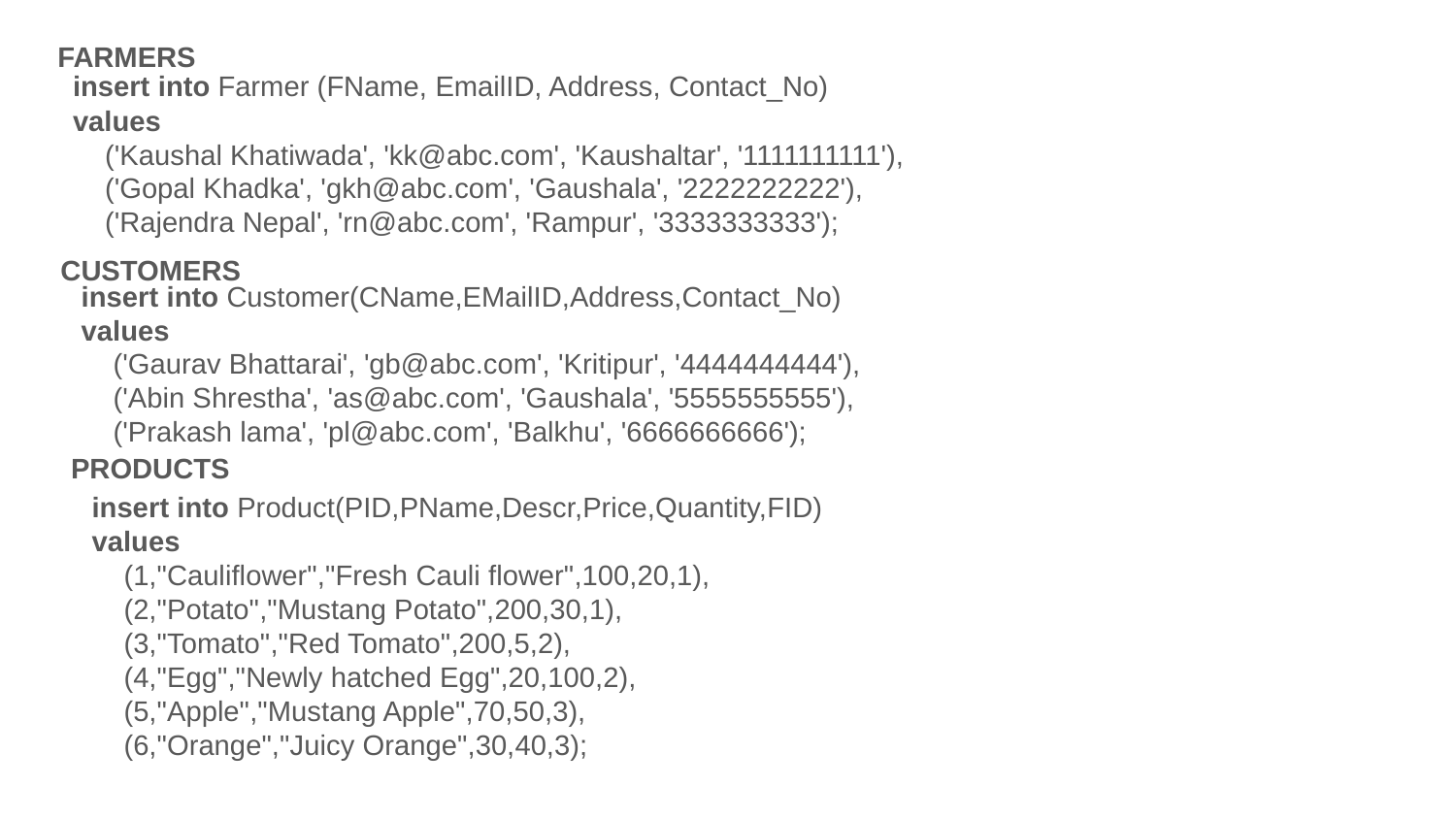

FARMERS
insert into Farmer (FName, EmailID, Address, Contact_No)
values
    ('Kaushal Khatiwada', 'kk@abc.com', 'Kaushaltar', '1111111111'),
    ('Gopal Khadka', 'gkh@abc.com', 'Gaushala', '2222222222'),
    ('Rajendra Nepal', 'rn@abc.com', 'Rampur', '3333333333');

CUSTOMERS
insert into Customer(CName,EMailID,Address,Contact_No)
values
    ('Gaurav Bhattarai', 'gb@abc.com', 'Kritipur', '4444444444'),
    ('Abin Shrestha', 'as@abc.com', 'Gaushala', '5555555555'),
    ('Prakash lama', 'pl@abc.com', 'Balkhu', '6666666666');

PRODUCTS
insert into Product(PID,PName,Descr,Price,Quantity,FID)
values
    (1,"Cauliflower","Fresh Cauli flower",100,20,1),
    (2,"Potato","Mustang Potato",200,30,1),
    (3,"Tomato","Red Tomato",200,5,2),
    (4,"Egg","Newly hatched Egg",20,100,2),
    (5,"Apple","Mustang Apple",70,50,3),
    (6,"Orange","Juicy Orange",30,40,3);